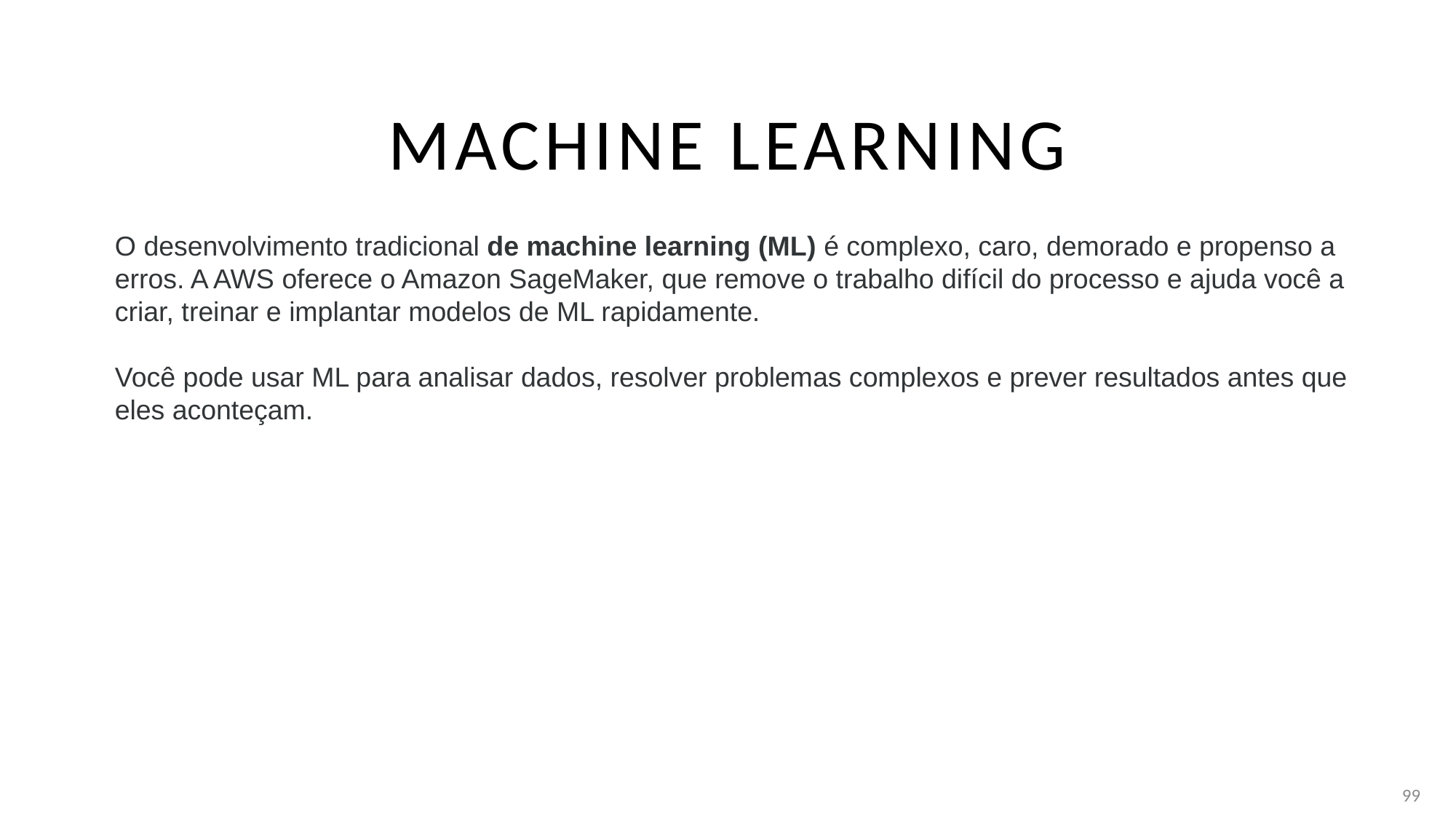

# Machine learning
O desenvolvimento tradicional de machine learning (ML) é complexo, caro, demorado e propenso a erros. A AWS oferece o Amazon SageMaker, que remove o trabalho difícil do processo e ajuda você a criar, treinar e implantar modelos de ML rapidamente.
Você pode usar ML para analisar dados, resolver problemas complexos e prever resultados antes que eles aconteçam.
99